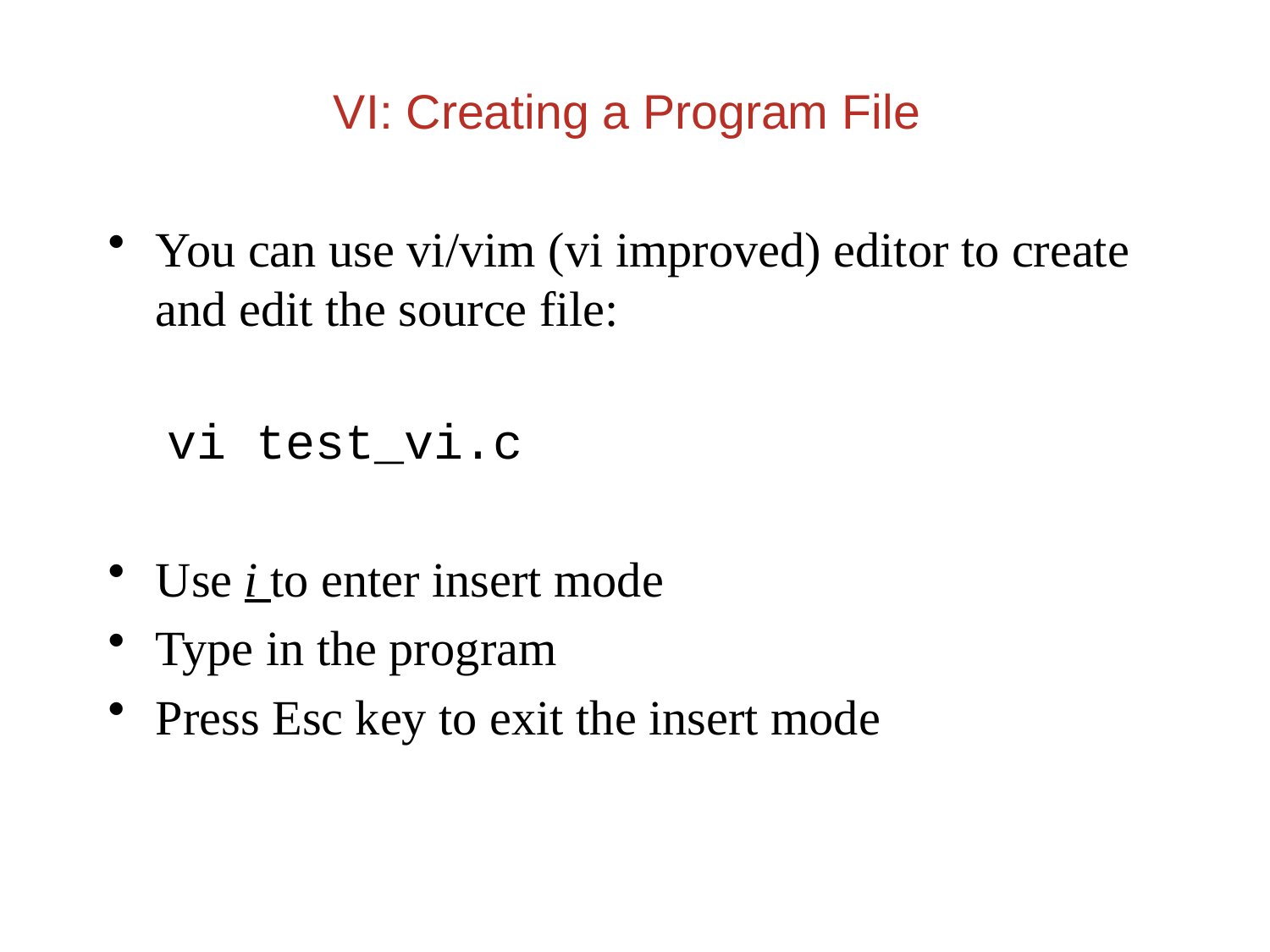

You can use vi/vim (vi improved) editor to create and edit the source file:

  vi test_vi.c

Use i to enter insert mode
Type in the program
Press Esc key to exit the insert mode

VI: Creating a Program File